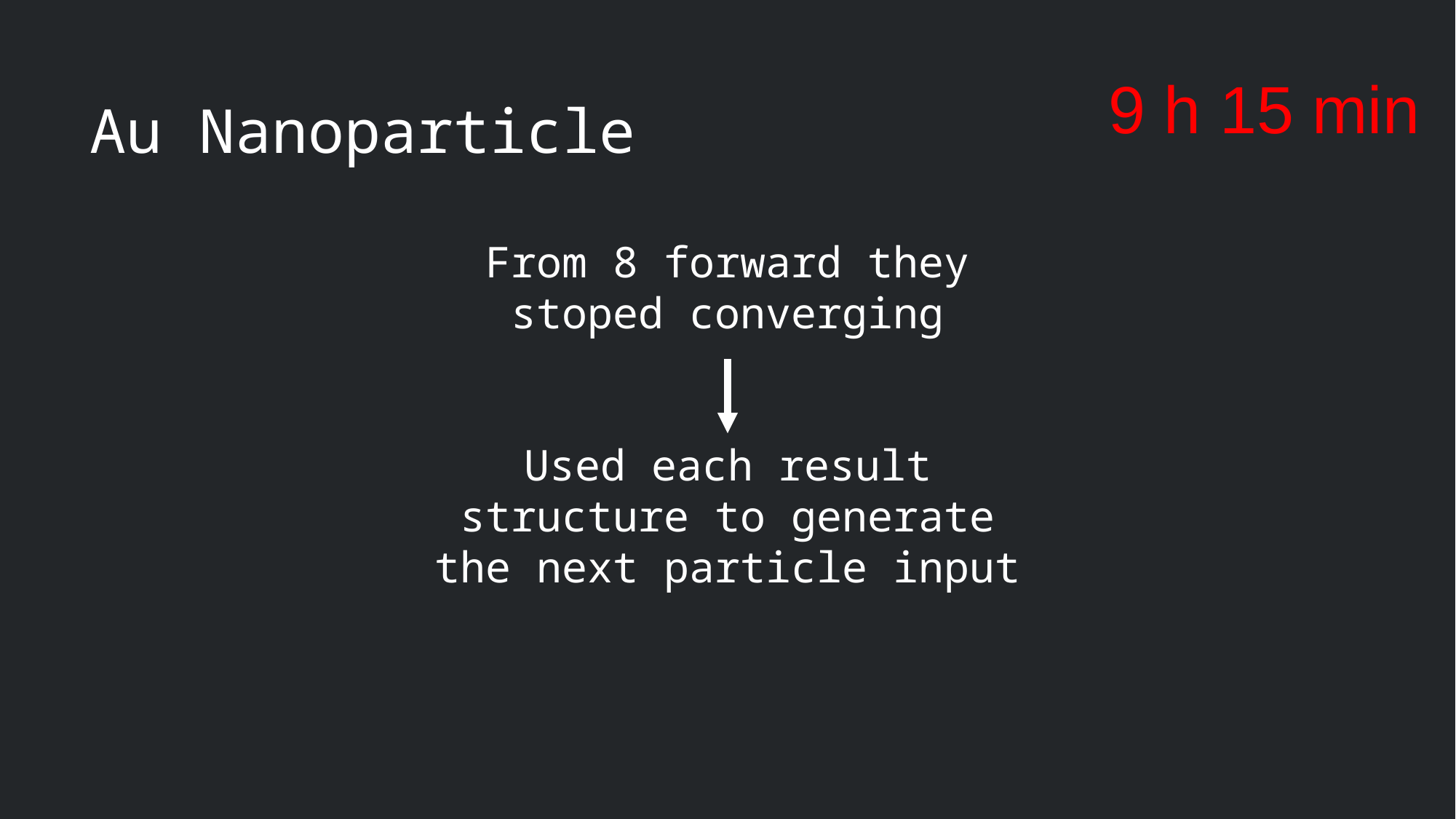

9 h 15 min
Au Nanoparticle
From 8 forward they stoped converging
Used each result structure to generate the next particle input